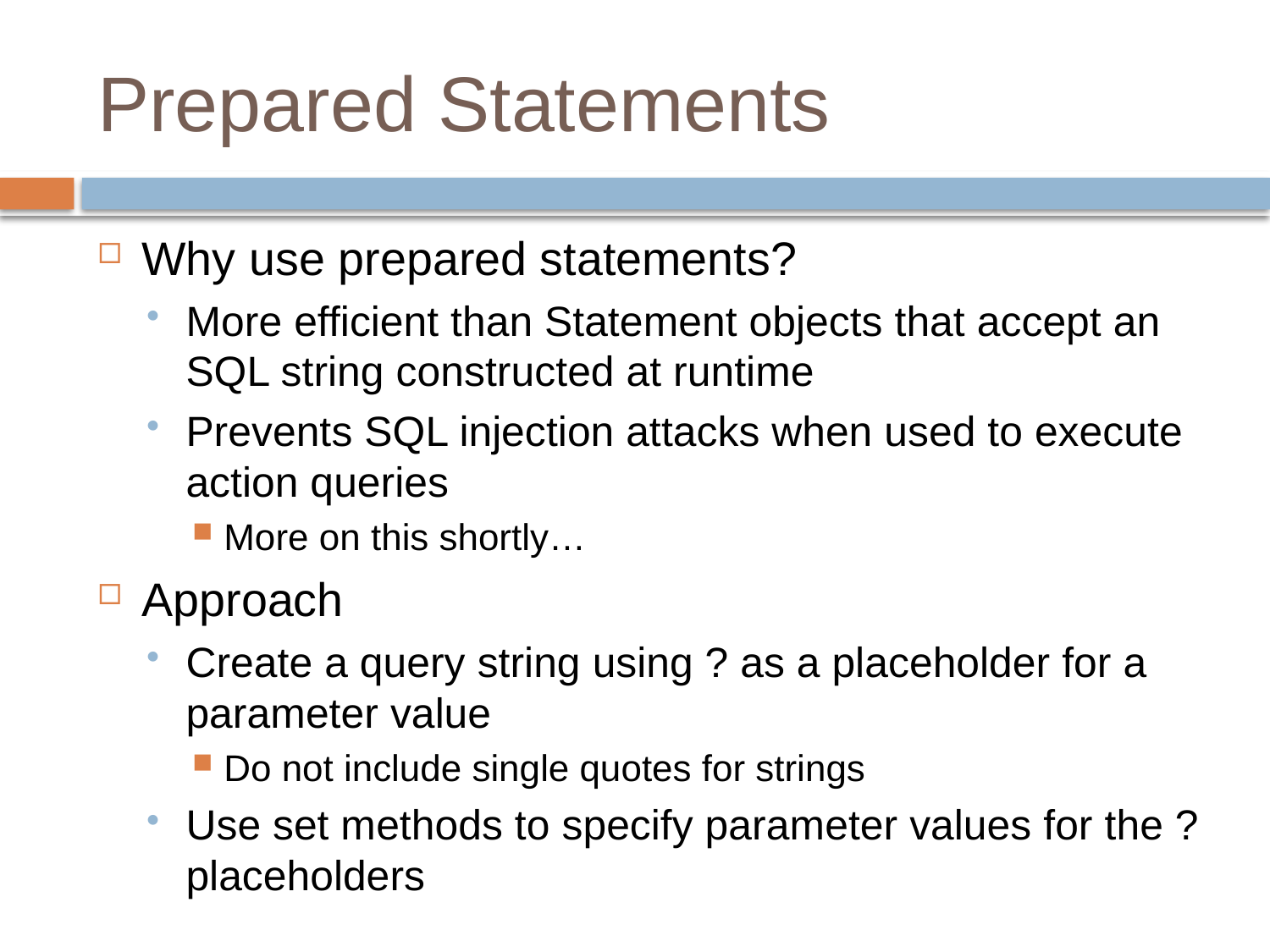

# Prepared Statements
Why use prepared statements?
More efficient than Statement objects that accept an SQL string constructed at runtime
Prevents SQL injection attacks when used to execute action queries
More on this shortly…
Approach
Create a query string using ? as a placeholder for a parameter value
Do not include single quotes for strings
Use set methods to specify parameter values for the ? placeholders